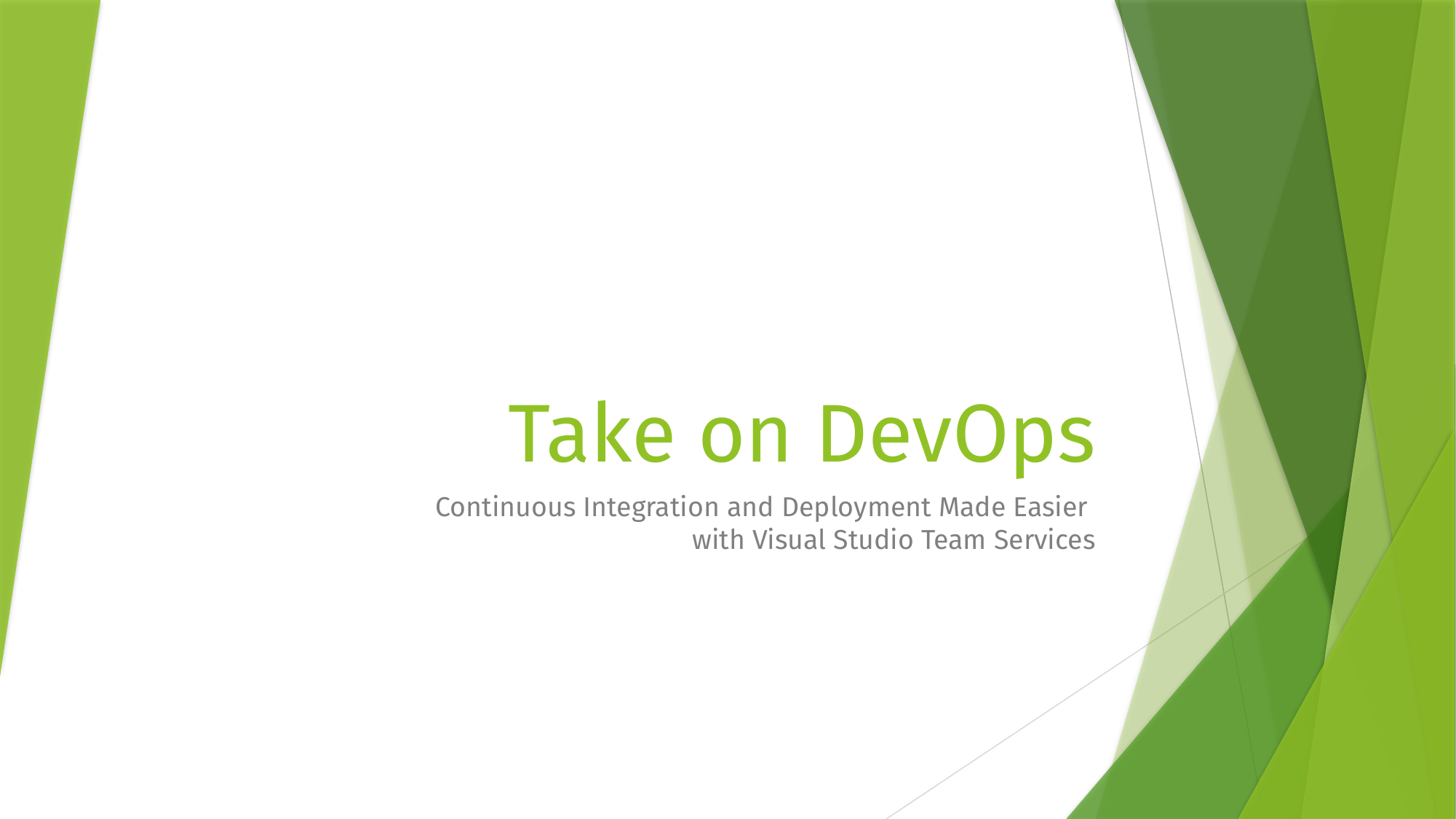

# Take on DevOps
Continuous Integration and Deployment Made Easier
with Visual Studio Team Services